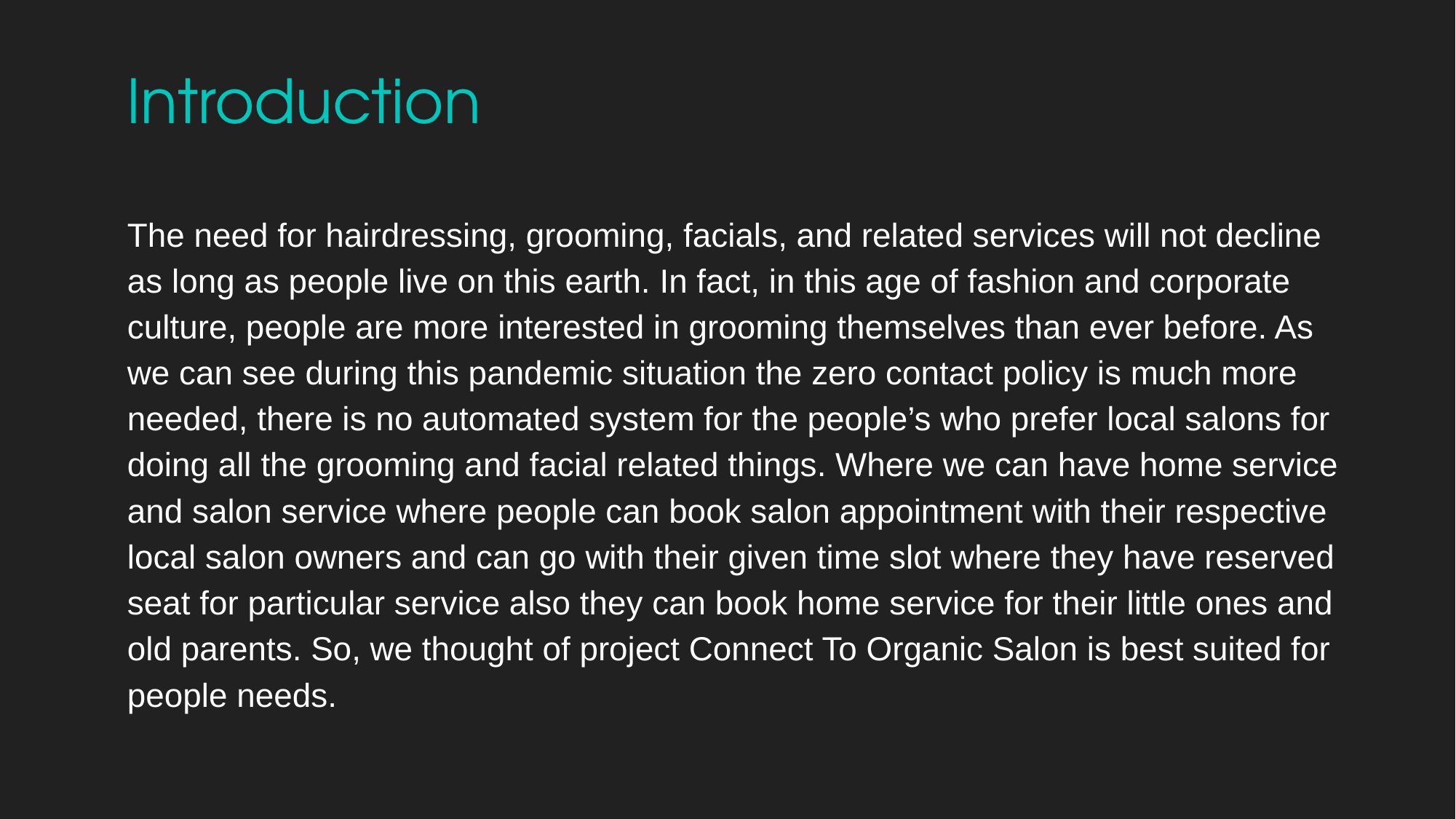

Introduction

The need for hairdressing, grooming, facials, and related services will not decline as long as people live on this earth. In fact, in this age of fashion and corporate culture, people are more interested in grooming themselves than ever before. As we can see during this pandemic situation the zero contact policy is much more needed, there is no automated system for the people’s who prefer local salons for doing all the grooming and facial related things. Where we can have home service and salon service where people can book salon appointment with their respective local salon owners and can go with their given time slot where they have reserved seat for particular service also they can book home service for their little ones and old parents. So, we thought of project Connect To Organic Salon is best suited for people needs.